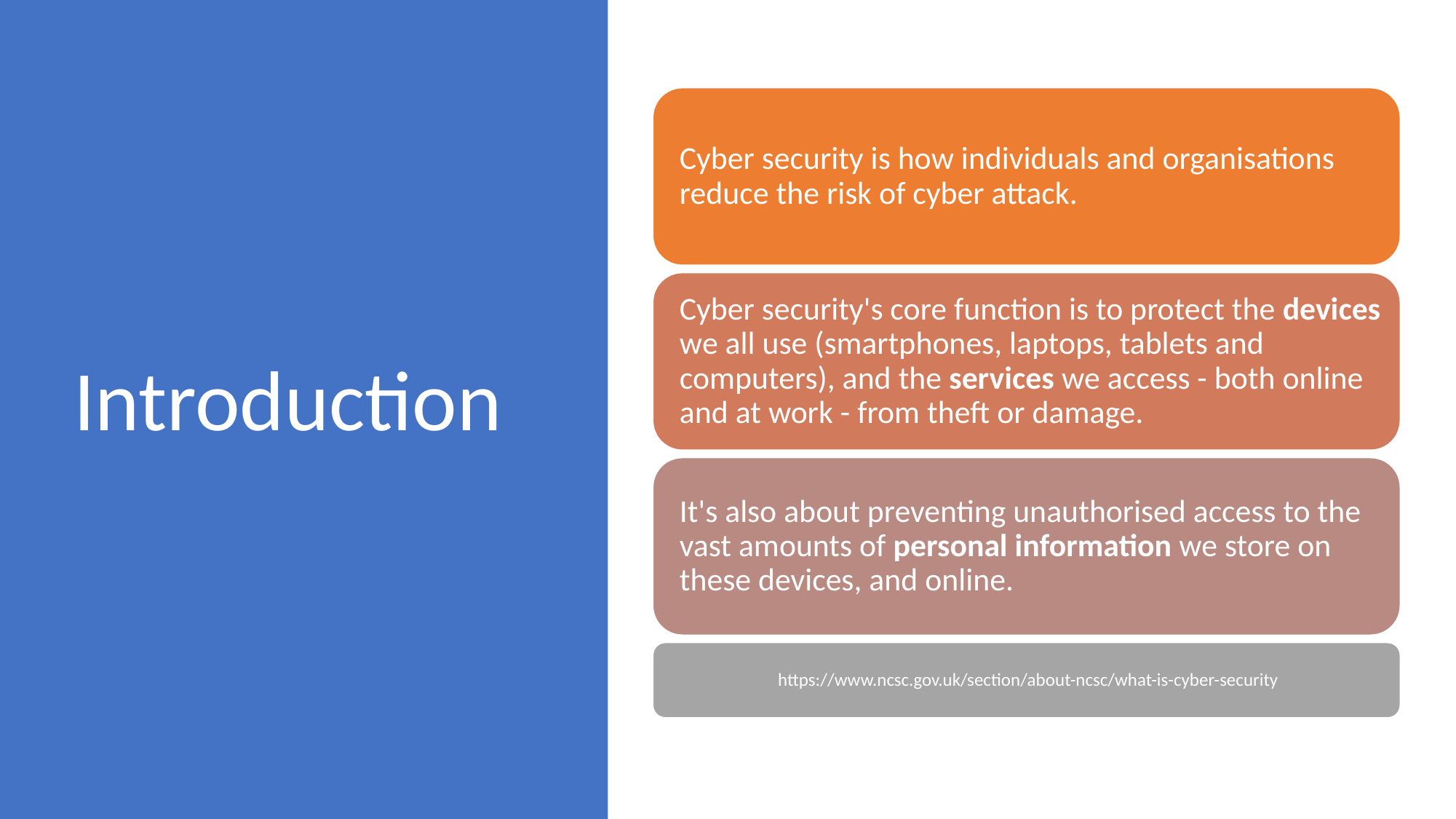

# Introduction
Cyber security is how individuals and organisations reduce the risk of cyber attack.
Cyber security's core function is to protect the devices we all use (smartphones, laptops, tablets and computers), and the services we access - both online and at work - from theft or damage.
It's also about preventing unauthorised access to the vast amounts of personal information we store on these devices, and online.
https://www.ncsc.gov.uk/section/about-ncsc/what-is-cyber-security